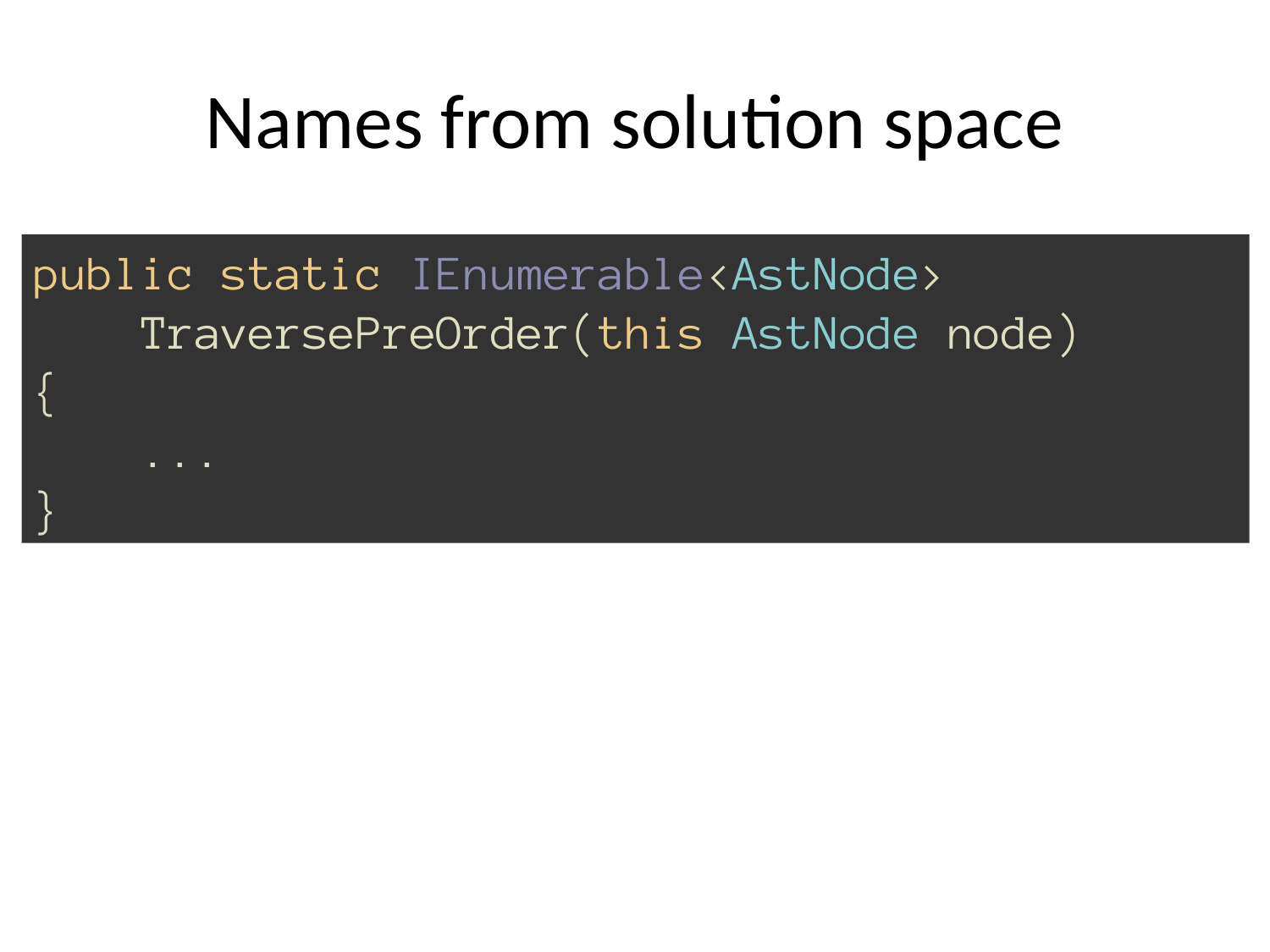

# Names from solution space

public static IEnumerable<AstNode>
    TraversePreOrder(this AstNode node)
{
    ...
}